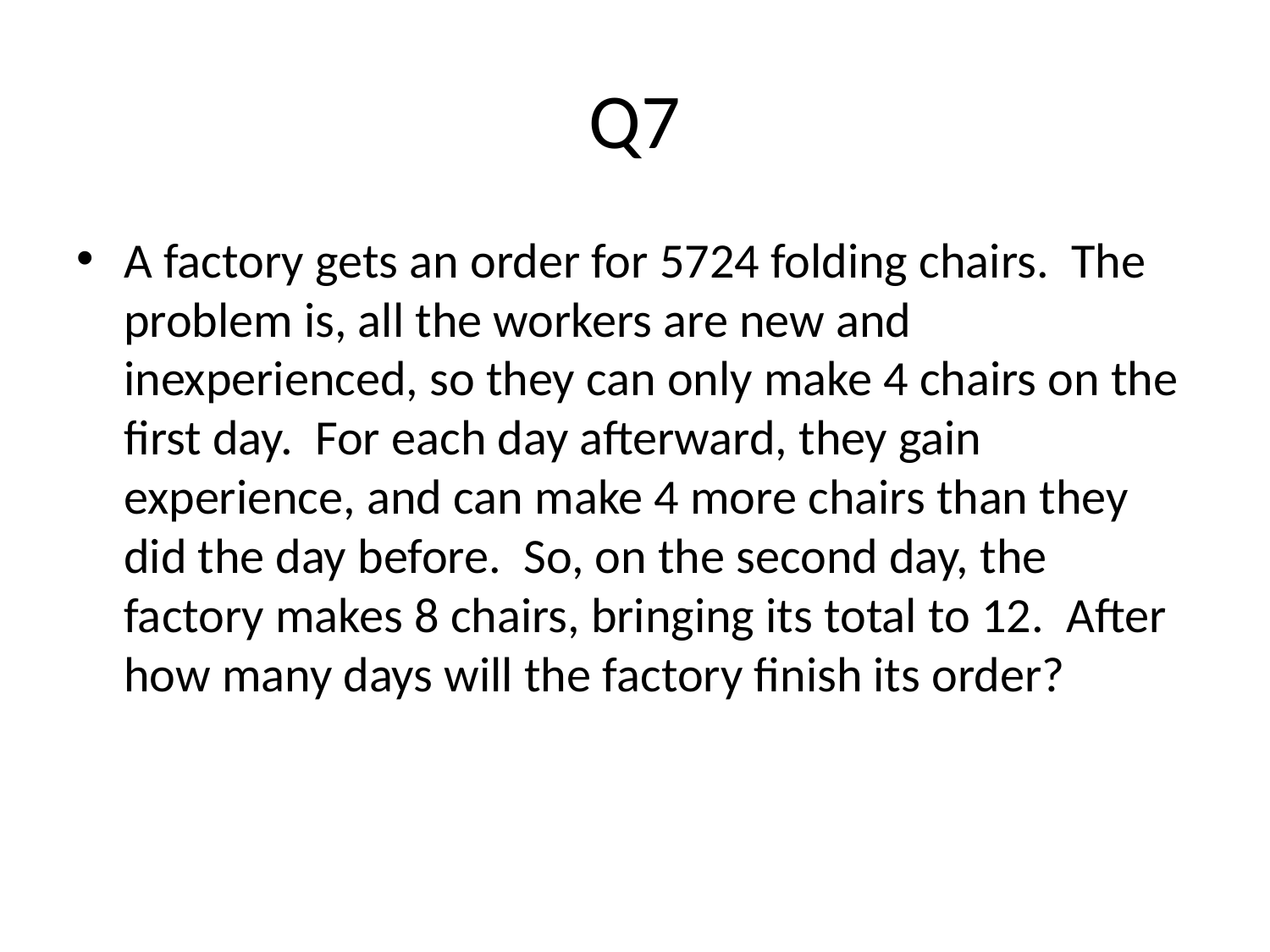

# Q7
A factory gets an order for 5724 folding chairs.  The problem is, all the workers are new and inexperienced, so they can only make 4 chairs on the first day.  For each day afterward, they gain experience, and can make 4 more chairs than they did the day before.  So, on the second day, the factory makes 8 chairs, bringing its total to 12.  After how many days will the factory finish its order?